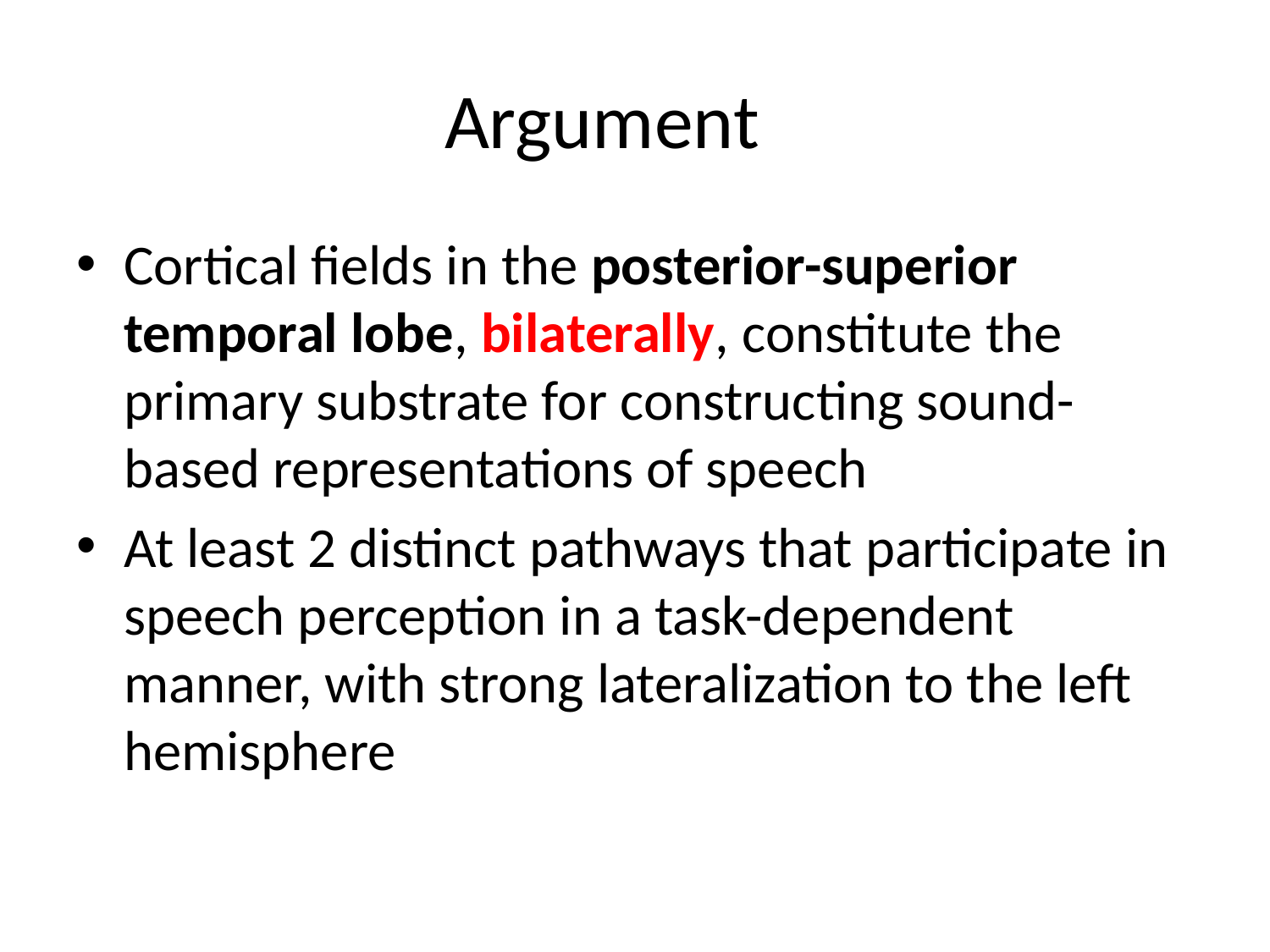

# Argument
Cortical fields in the posterior-superior temporal lobe, bilaterally, constitute the primary substrate for constructing sound-based representations of speech
At least 2 distinct pathways that participate in speech perception in a task-dependent manner, with strong lateralization to the left hemisphere